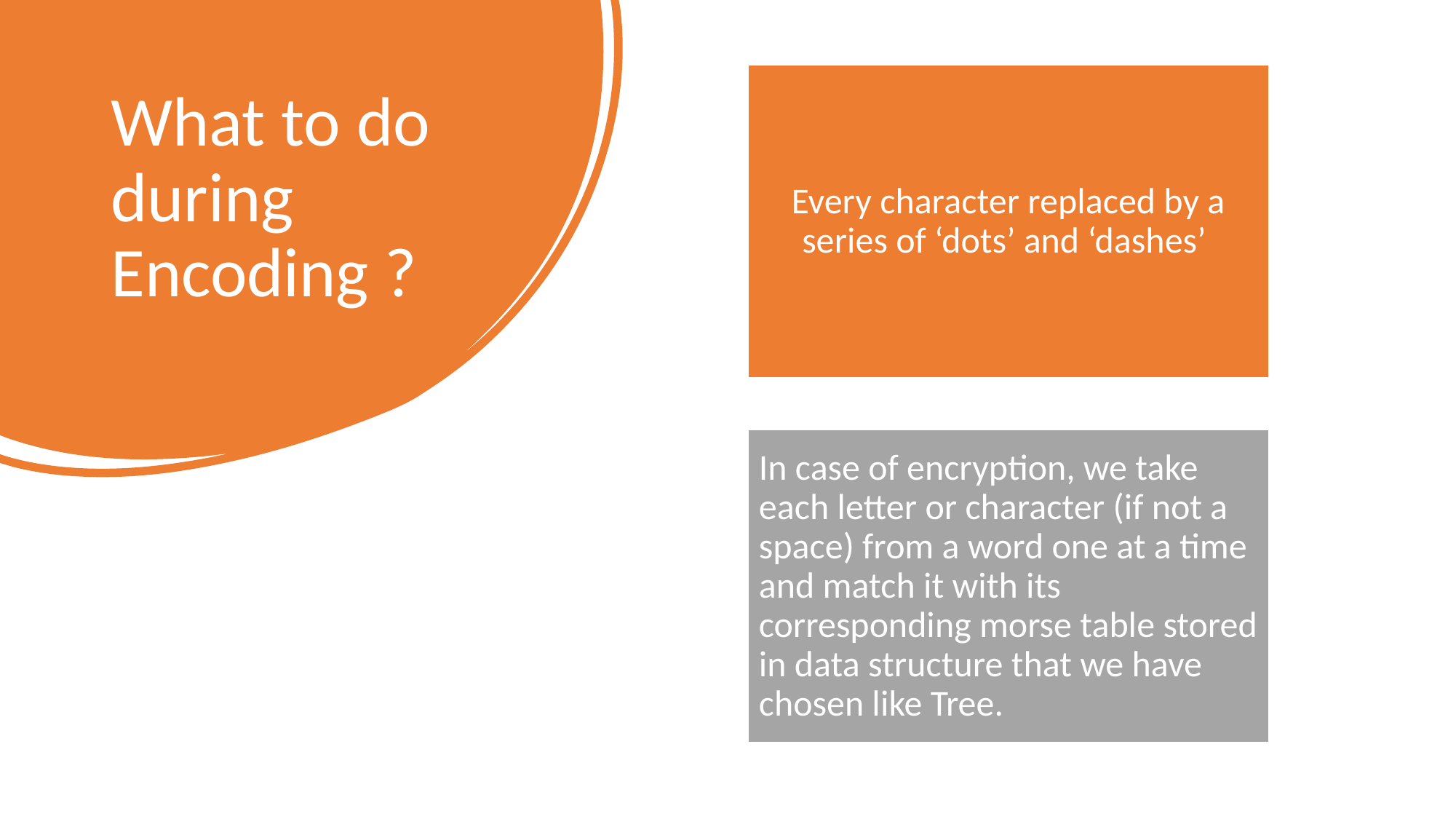

Every character replaced by a series of ‘dots’ and ‘dashes’
In case of encryption, we take each letter or character (if not a space) from a word one at a time and match it with its corresponding morse table stored in data structure that we have chosen like Tree.
# What to do during Encoding ?